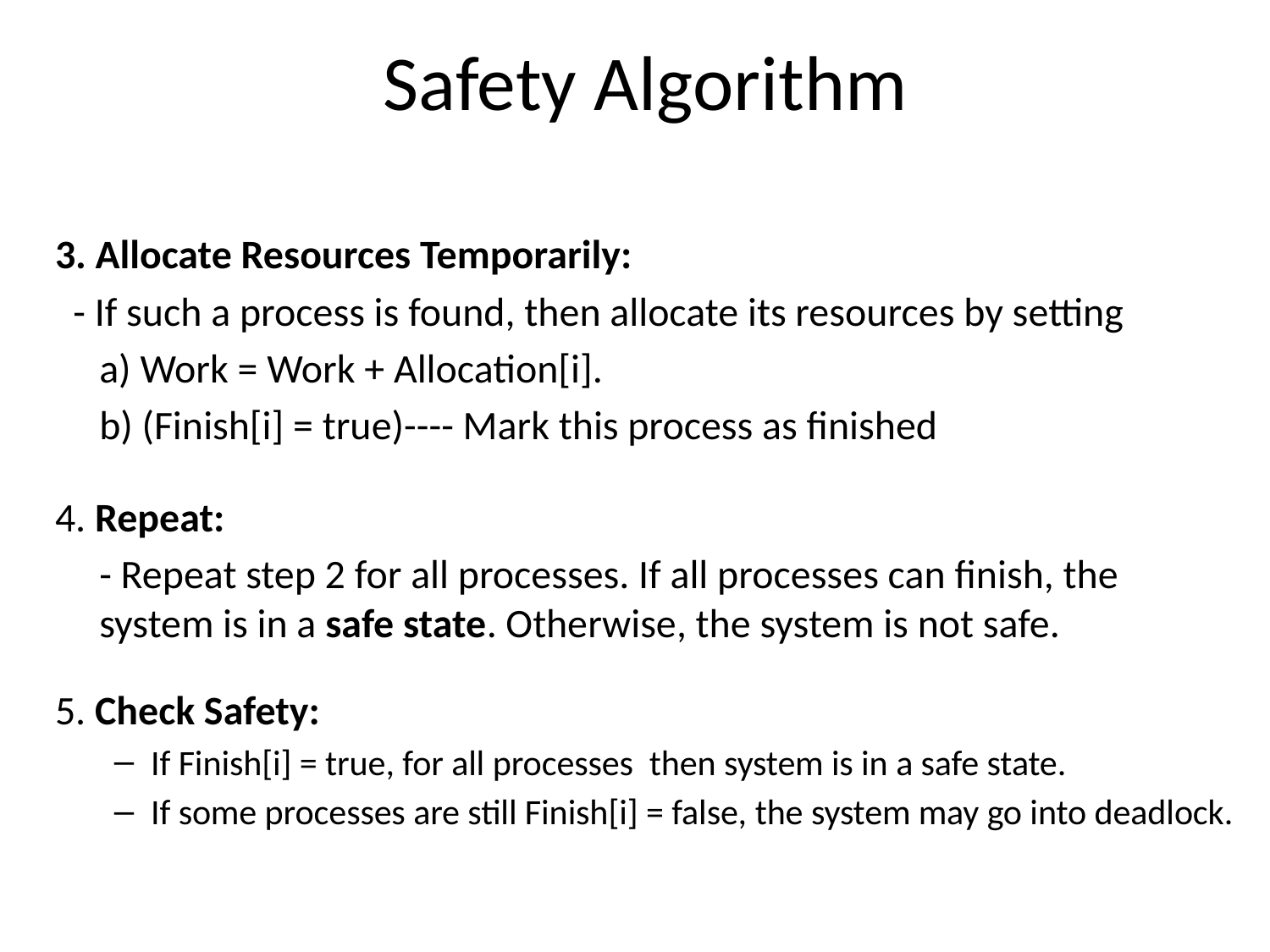

# Safety Algorithm
3. Allocate Resources Temporarily:
  - If such a process is found, then allocate its resources by setting
	a) Work = Work + Allocation[i].
	b) (Finish[i] = true)---- Mark this process as finished

4. Repeat:
	- Repeat step 2 for all processes. If all processes can finish, the system is in a safe state. Otherwise, the system is not safe.

5. Check Safety:
If Finish[i] = true, for all processes  then system is in a safe state.
If some processes are still Finish[i] = false, the system may go into deadlock.